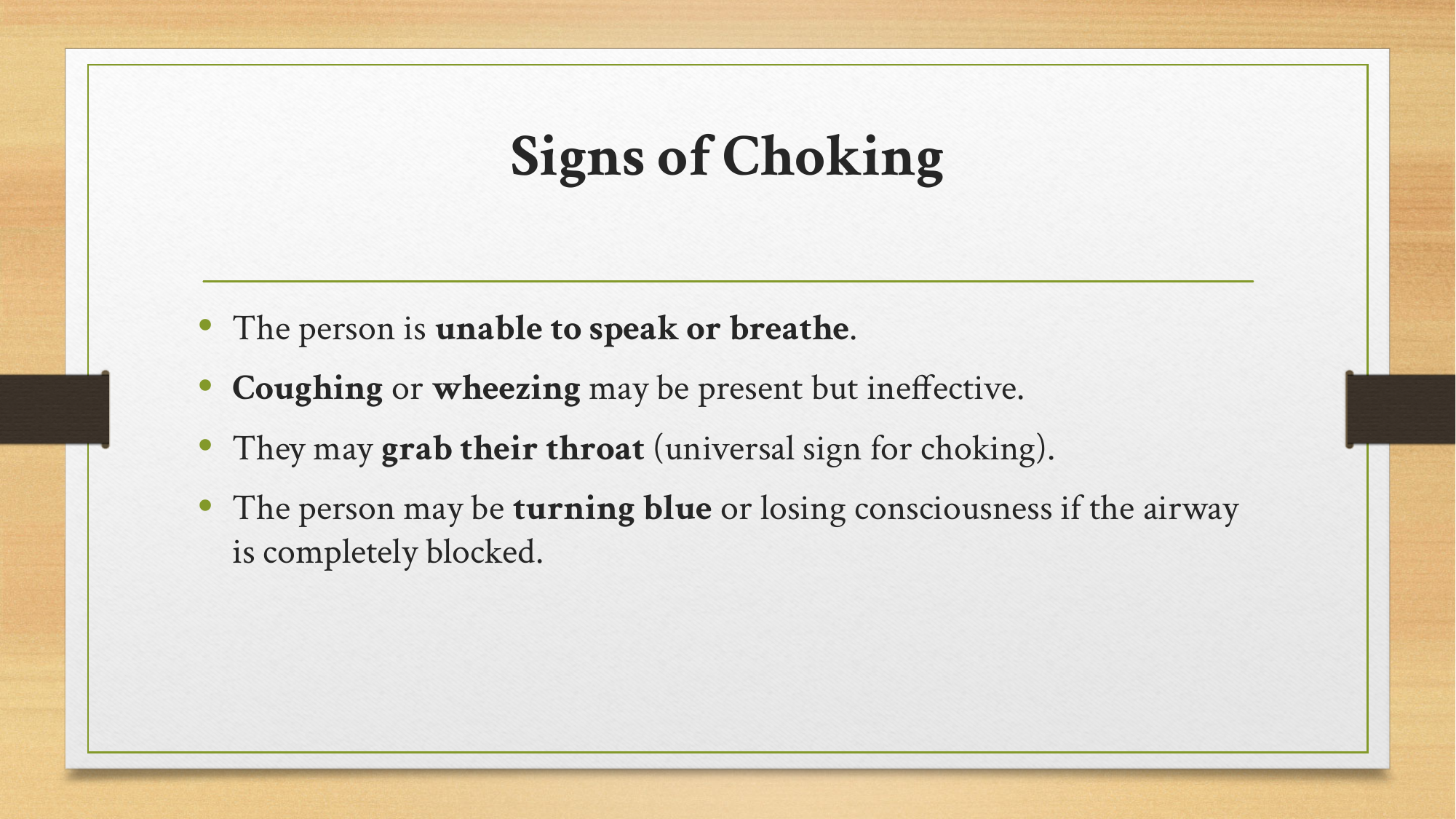

# Signs of Choking
The person is unable to speak or breathe.
Coughing or wheezing may be present but ineffective.
They may grab their throat (universal sign for choking).
The person may be turning blue or losing consciousness if the airway is completely blocked.